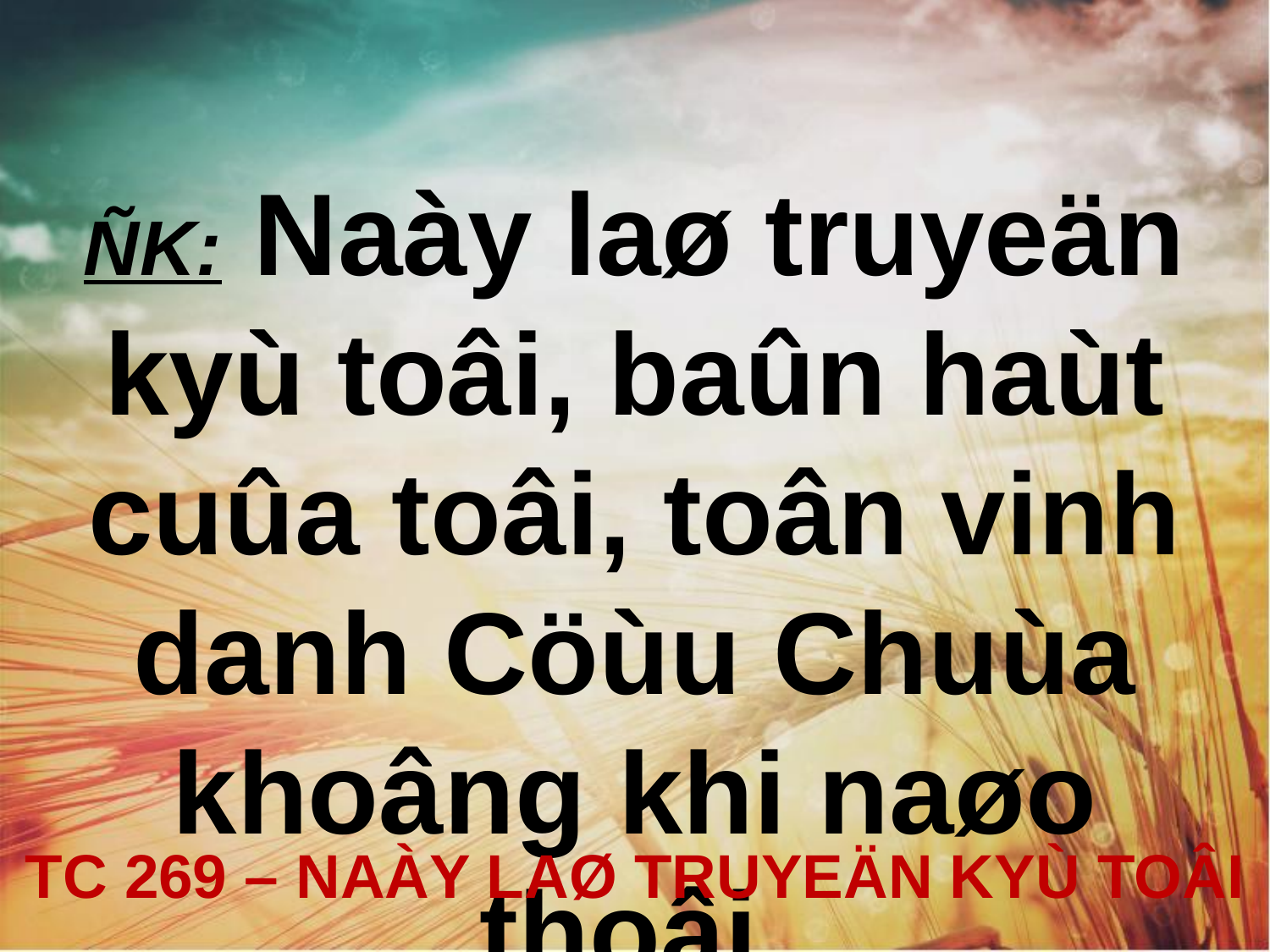

ÑK: Naày laø truyeän kyù toâi, baûn haùt cuûa toâi, toân vinh danh Cöùu Chuùa khoâng khi naøo thoâi.
TC 269 – NAÀY LAØ TRUYEÄN KYÙ TOÂI